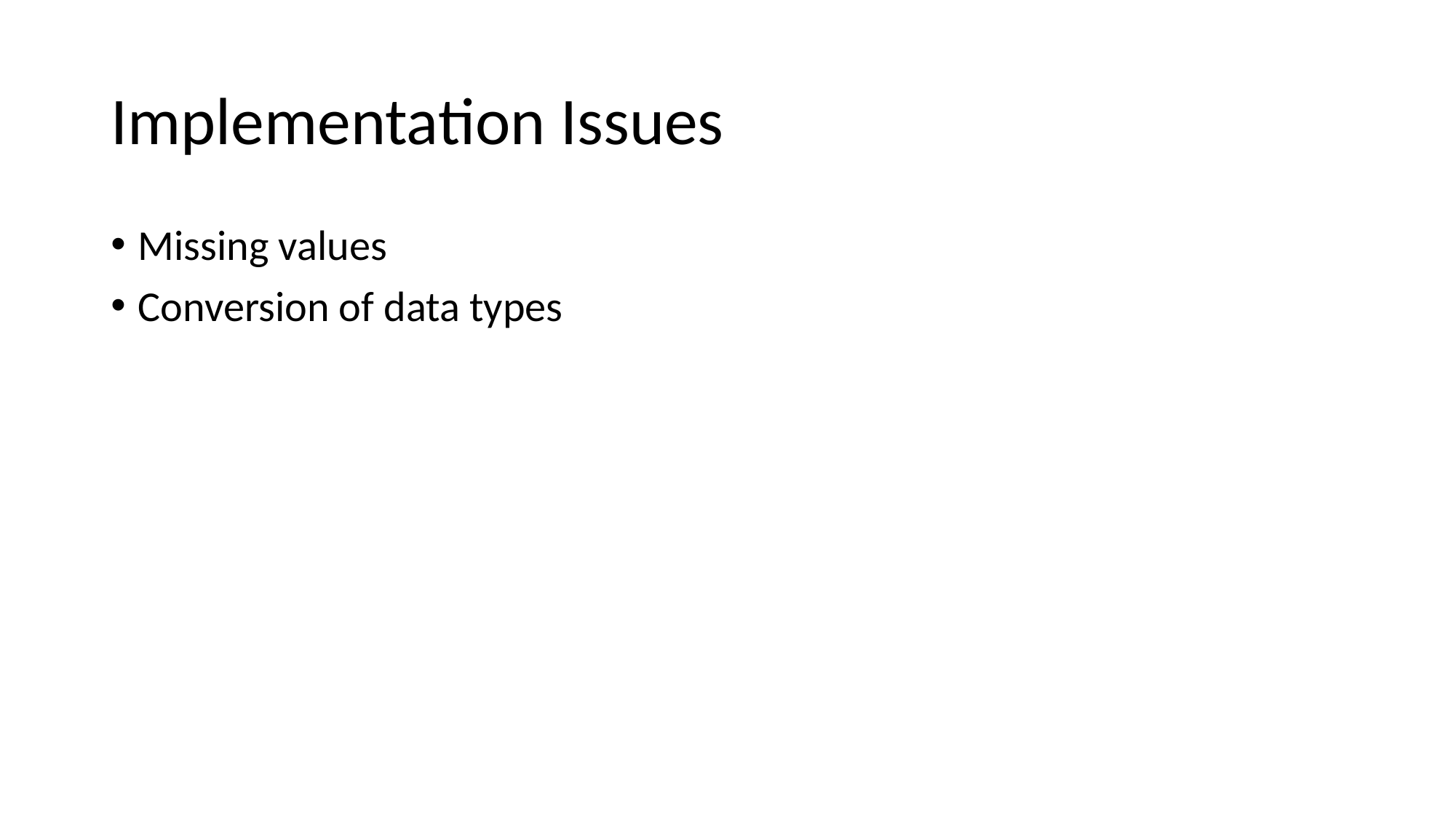

# Implementation Issues
Missing values
Conversion of data types